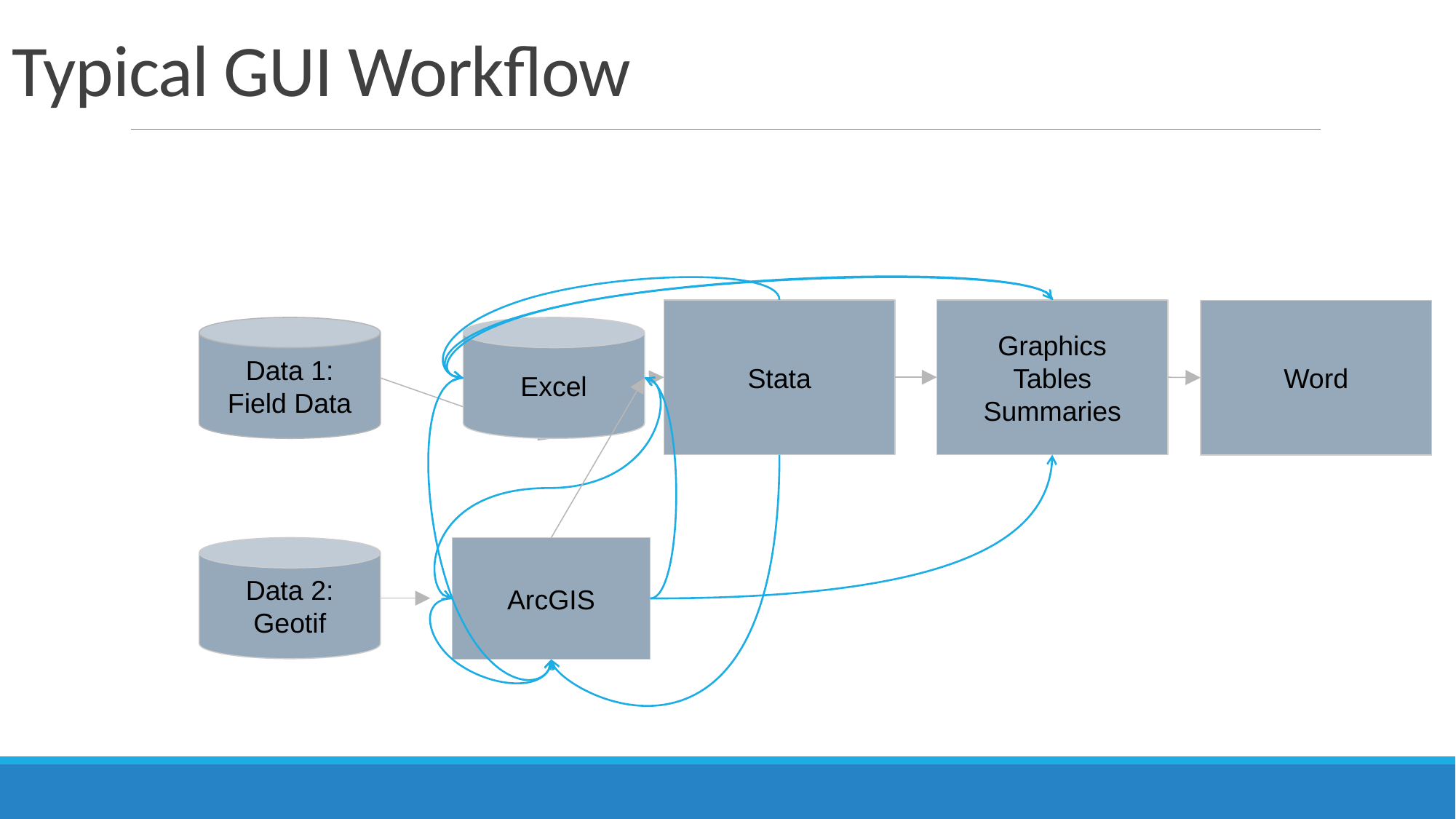

# Typical GUI Workflow
Stata
Graphics
Tables
Summaries
Word
Data 1:
Field Data
Excel
ArcGIS
Data 2:
Geotif